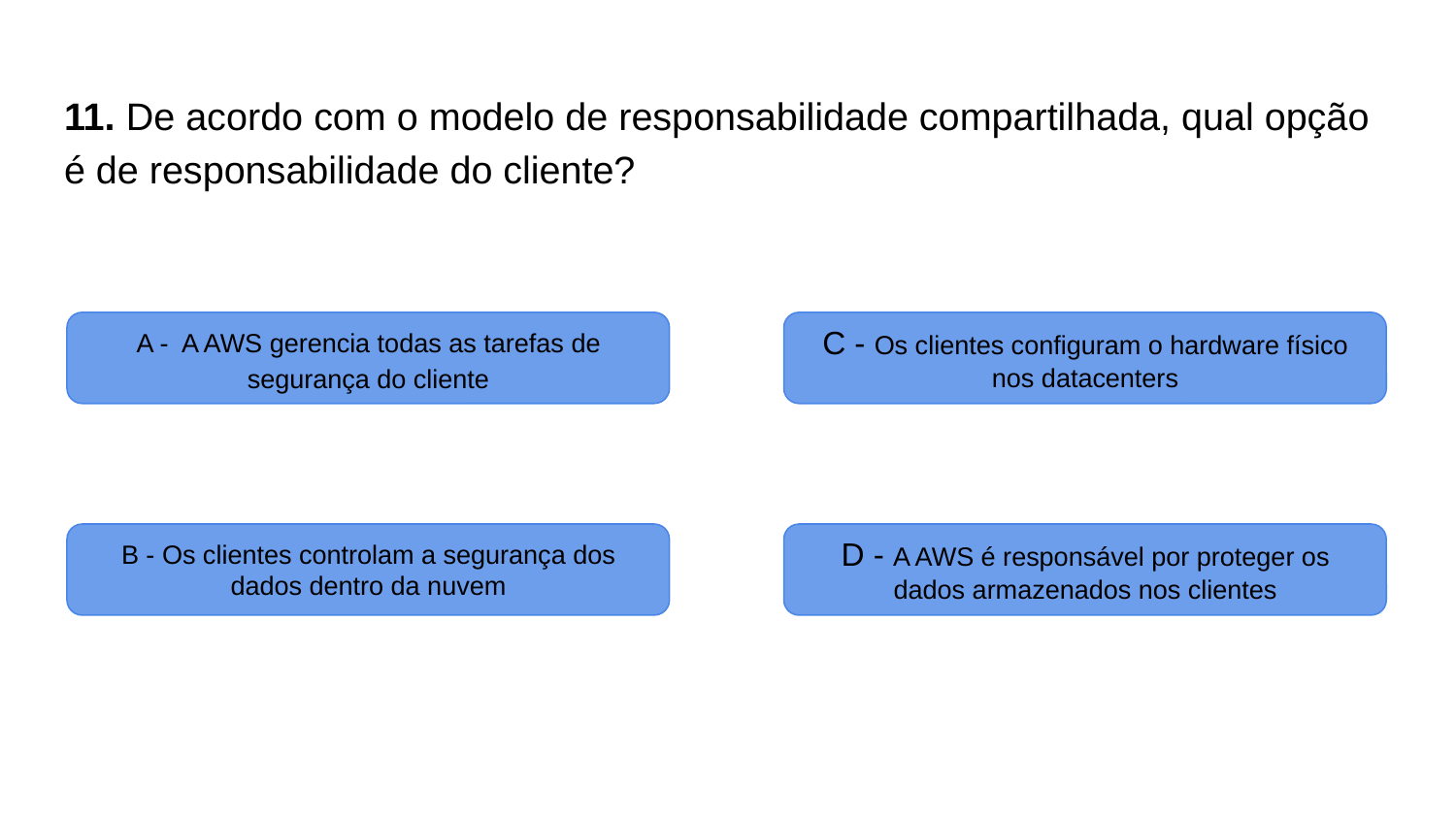

# 11. De acordo com o modelo de responsabilidade compartilhada, qual opção é de responsabilidade do cliente?

A -  A AWS gerencia todas as tarefas de segurança do cliente
C - Os clientes configuram o hardware físico nos datacenters
B - Os clientes controlam a segurança dos dados dentro da nuvem
D - A AWS é responsável por proteger os dados armazenados nos clientes